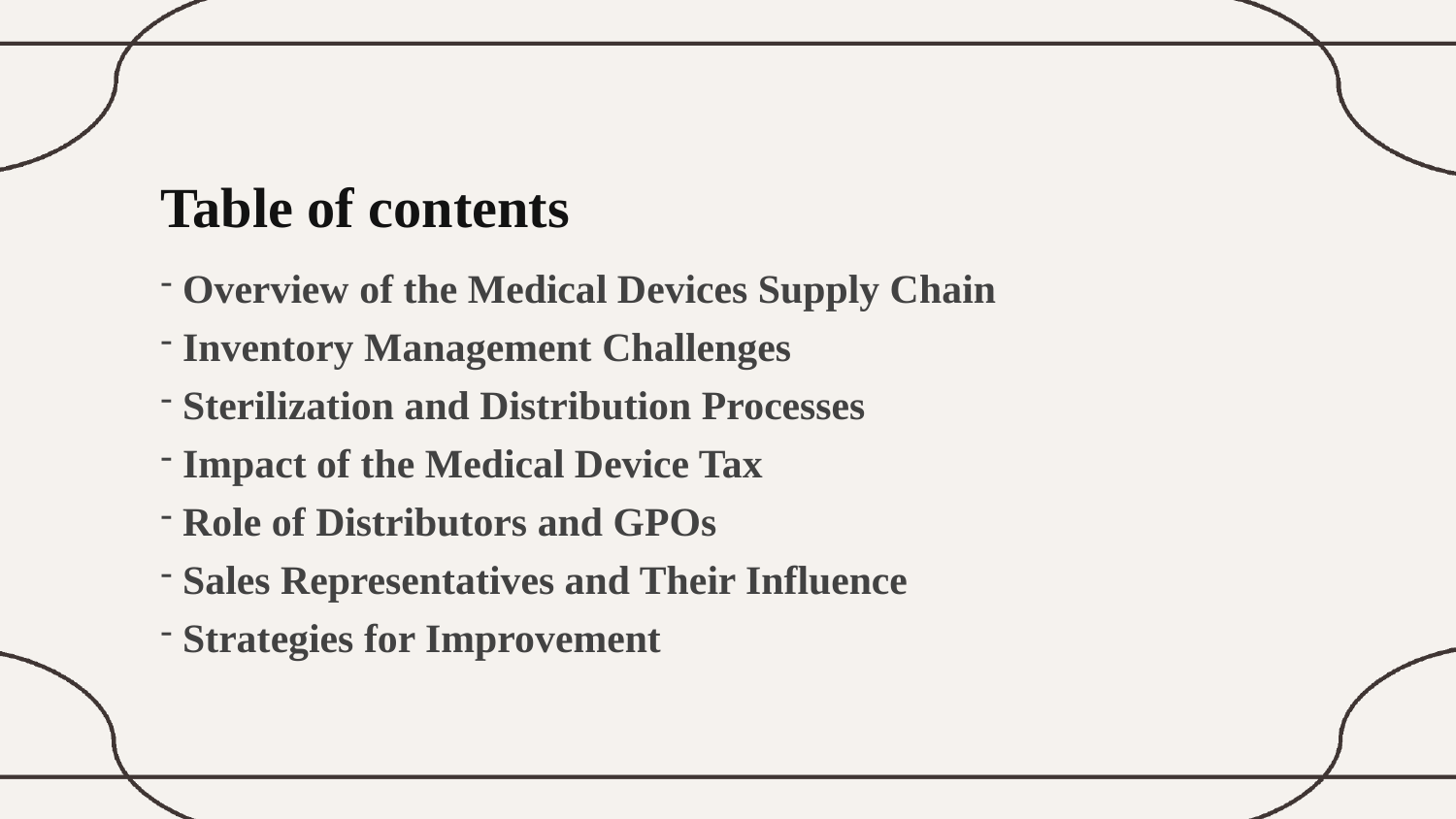

Table of contents
 Overview of the Medical Devices Supply Chain
 Inventory Management Challenges
 Sterilization and Distribution Processes
 Impact of the Medical Device Tax
 Role of Distributors and GPOs
 Sales Representatives and Their Influence
 Strategies for Improvement